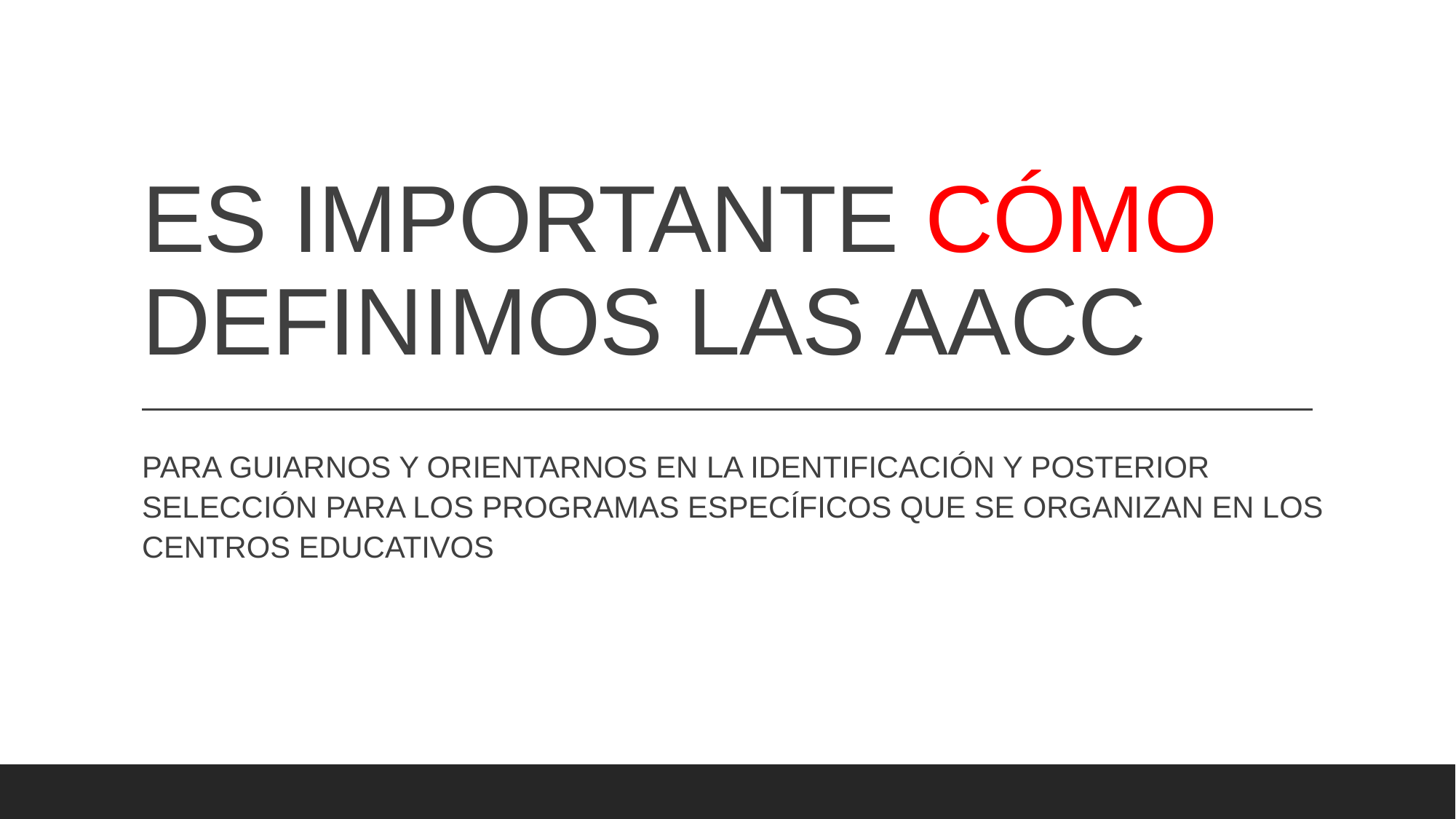

# ES IMPORTANTE CÓMO DEFINIMOS LAS AACC
PARA GUIARNOS Y ORIENTARNOS EN LA IDENTIFICACIÓN Y POSTERIOR SELECCIÓN PARA LOS PROGRAMAS ESPECÍFICOS QUE SE ORGANIZAN EN LOS CENTROS EDUCATIVOS